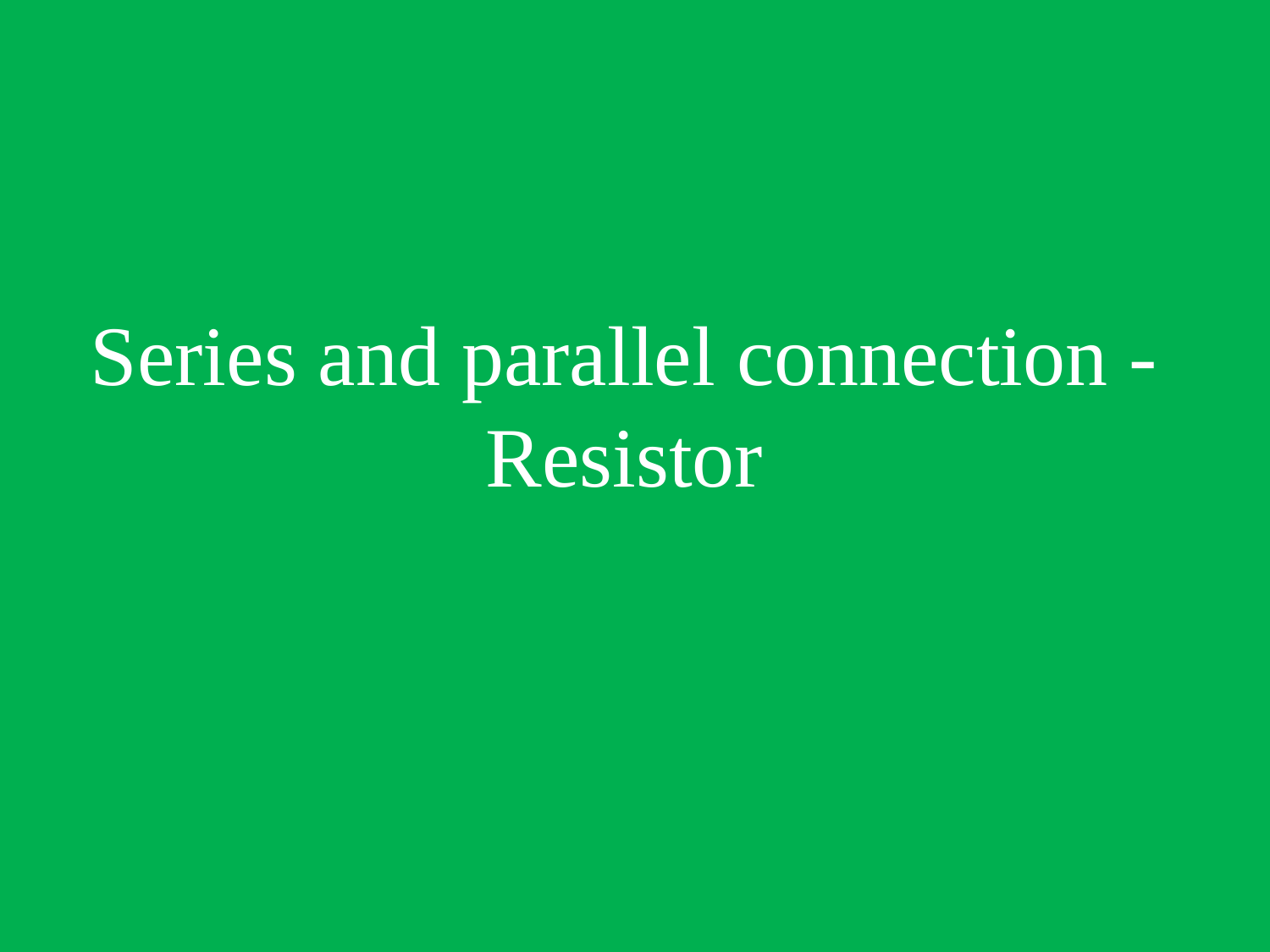

# Series and parallel connection - Resistor